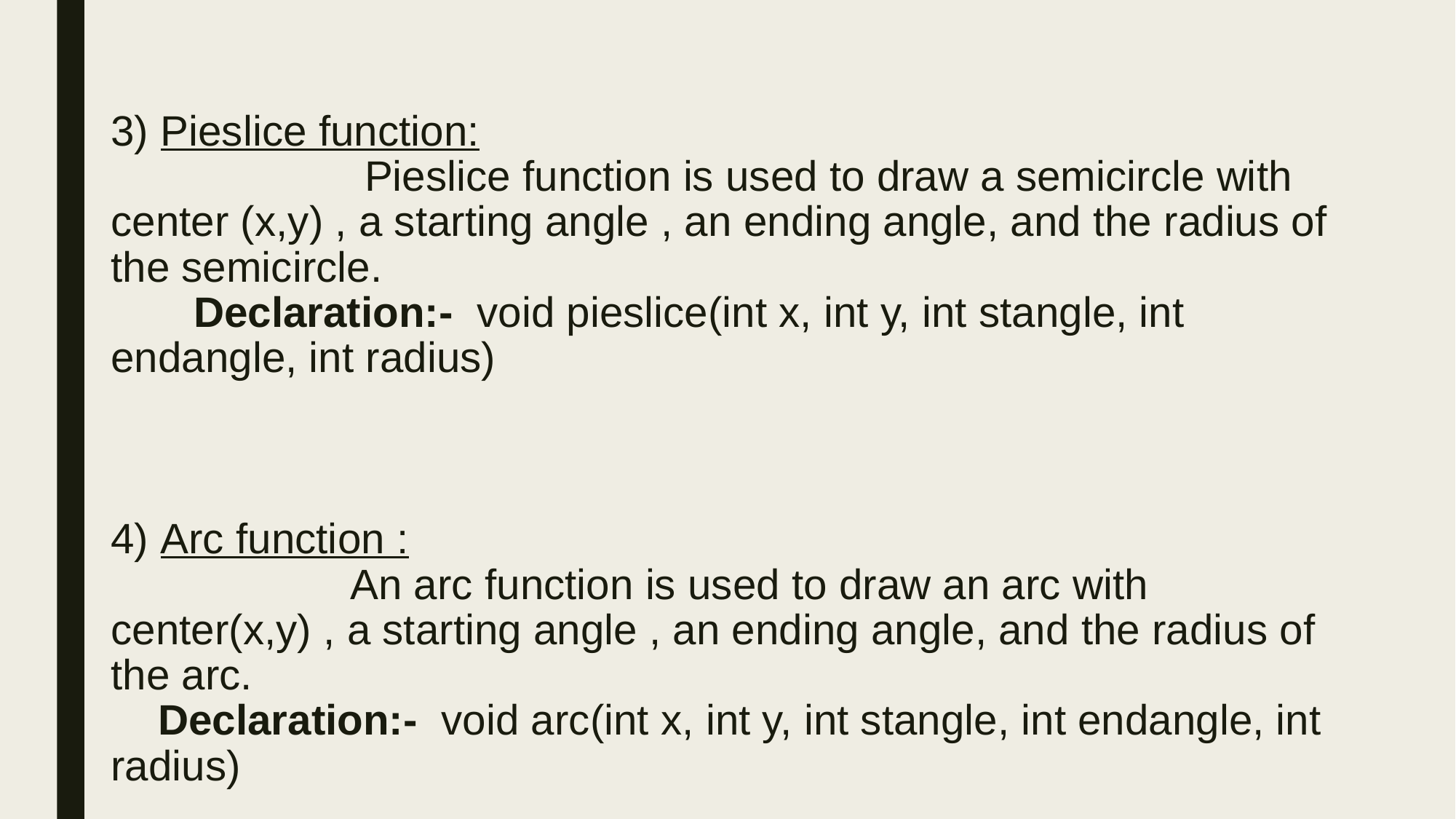

# 3) Pieslice function: Pieslice function is used to draw a semicircle with center (x,y) , a starting angle , an ending angle, and the radius of the semicircle. Declaration:-  void pieslice(int x, int y, int stangle, int endangle, int radius) 4) Arc function : An arc function is used to draw an arc with center(x,y) , a starting angle , an ending angle, and the radius of the arc. Declaration:-  void arc(int x, int y, int stangle, int endangle, int radius)